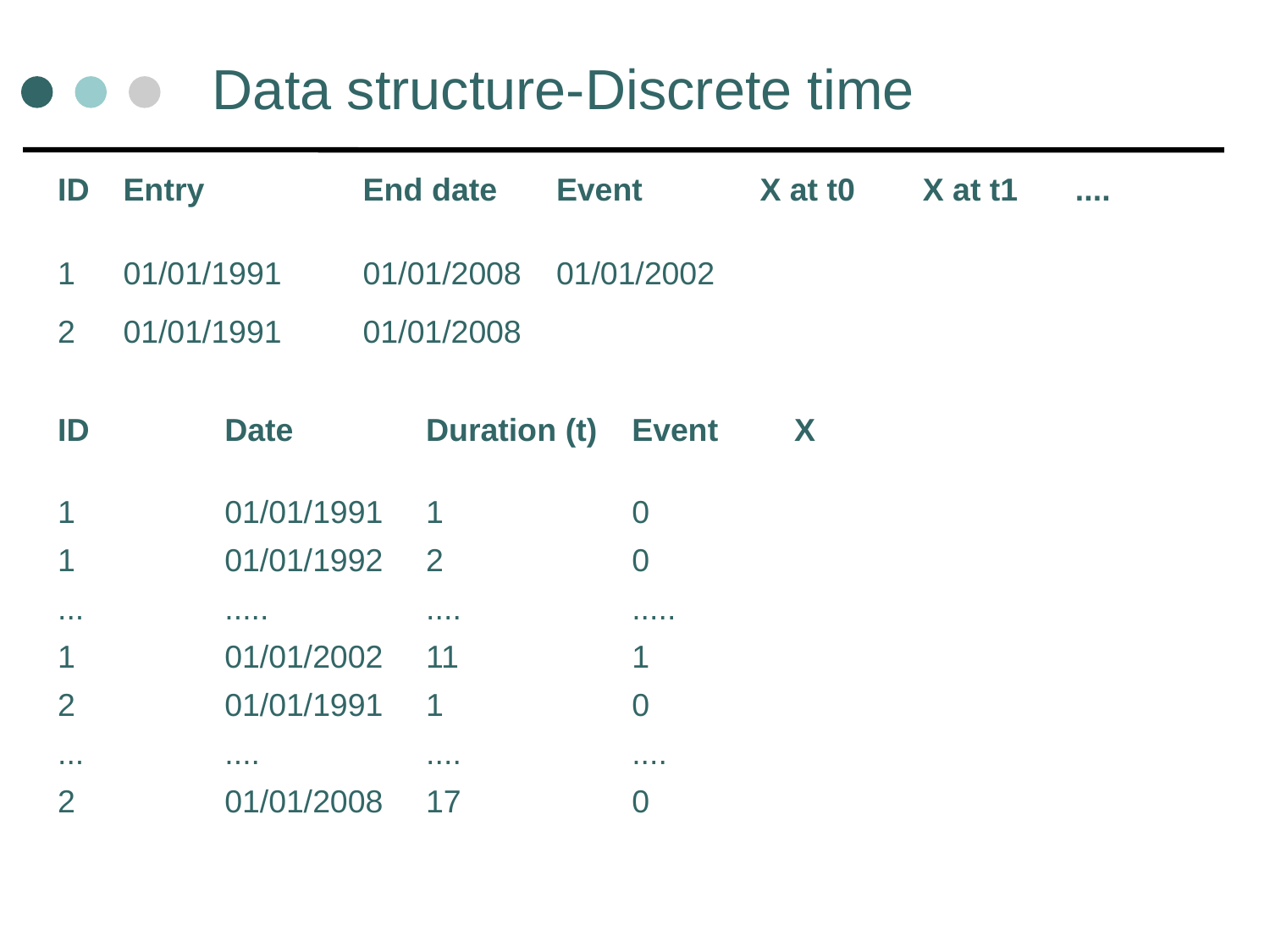

# Data structure-Discrete time
| ID | Entry | End date | Event | X at t0 | X at t1 | .... |
| --- | --- | --- | --- | --- | --- | --- |
| 1 | 01/01/1991 | 01/01/2008 | 01/01/2002 |  |  |  |
| 2 | 01/01/1991 | 01/01/2008 |  |  |  |  |
| ID | Date | Duration (t) | Event | X |  |  |
| --- | --- | --- | --- | --- | --- | --- |
| 1 | 01/01/1991 | 1 | 0 |  |  |  |
| 1 | 01/01/1992 | 2 | 0 |  |  |  |
| ... | ..... | .... | ..... |  |  |  |
| 1 | 01/01/2002 | 11 | 1 |  |  |  |
| 2 | 01/01/1991 | 1 | 0 |  |  |  |
| ... | .... | .... | .... |  |  |  |
| 2 | 01/01/2008 | 17 | 0 |  |  |  |